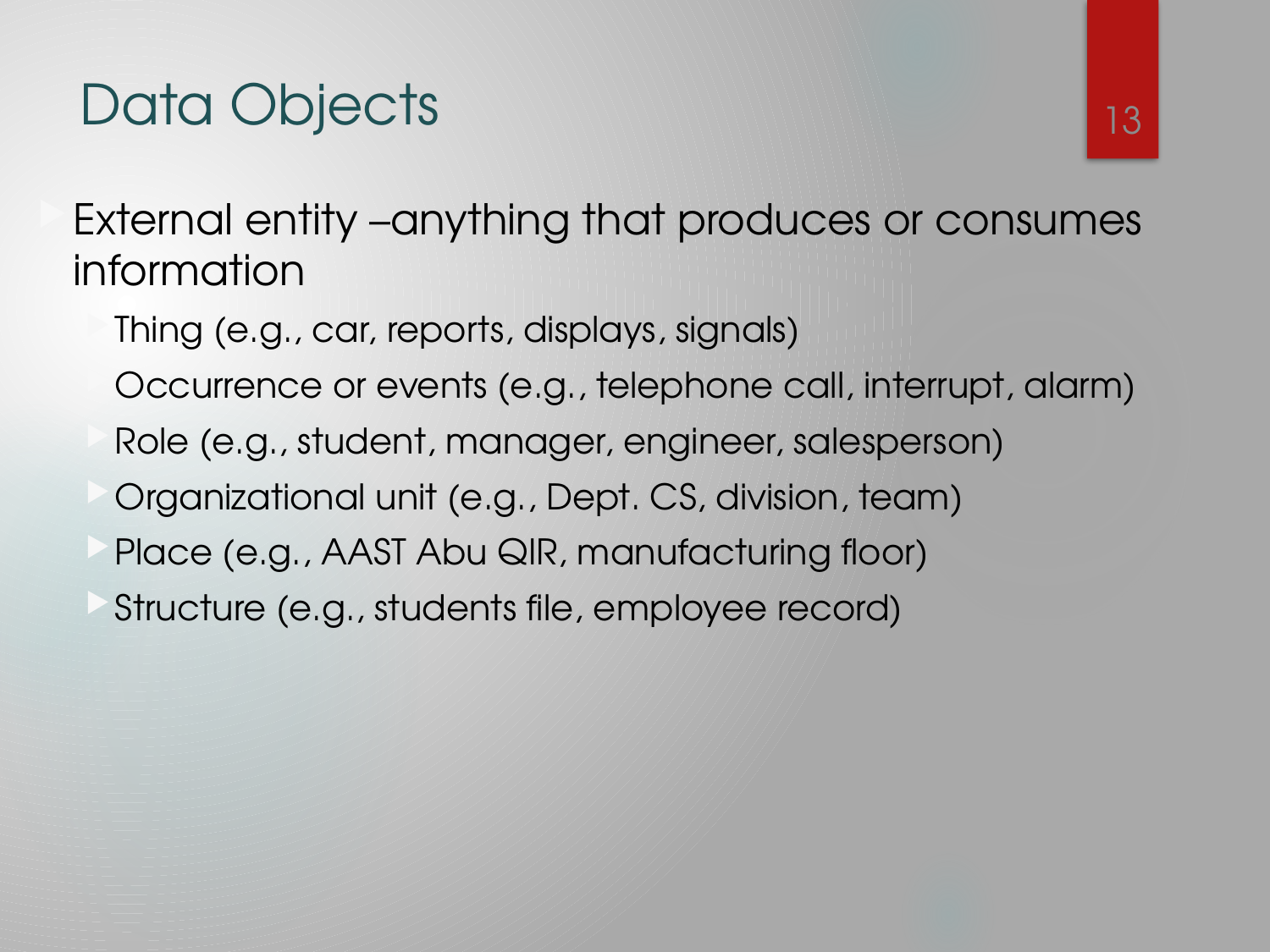

13
# Data Objects
External entity –anything that produces or consumes information
Thing (e.g., car, reports, displays, signals)
Occurrence or events (e.g., telephone call, interrupt, alarm)
Role (e.g., student, manager, engineer, salesperson)
Organizational unit (e.g., Dept. CS, division, team)
Place (e.g., AAST Abu QIR, manufacturing floor)
Structure (e.g., students file, employee record)